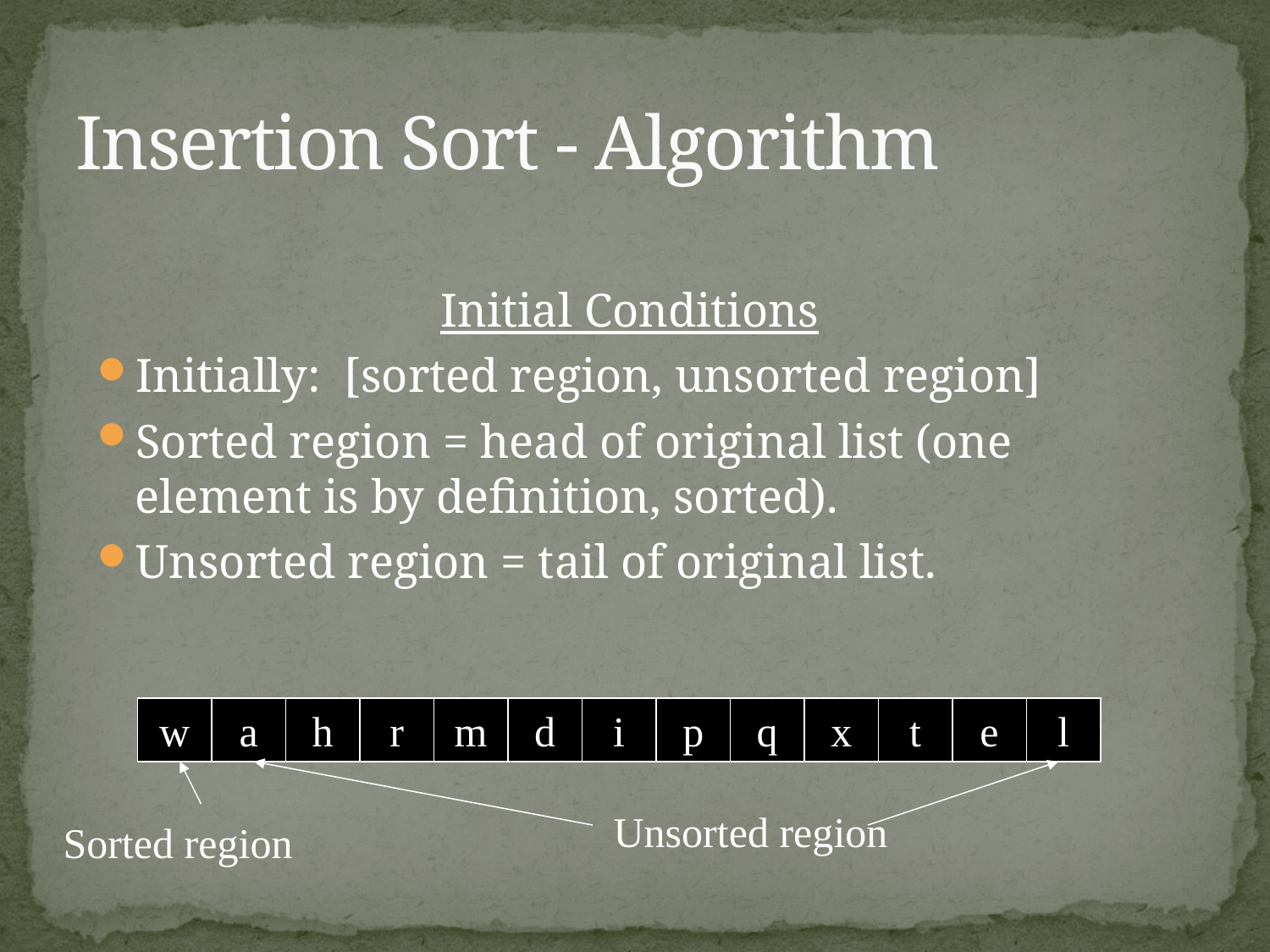

# Insertion Sort - Algorithm
Initial Conditions
Initially:  [sorted region, unsorted region]
Sorted region = head of original list (one element is by definition, sorted).
Unsorted region = tail of original list.
w
a
h
r
m
d
i
p
q
x
t
e
l

Unsorted region
Sorted region